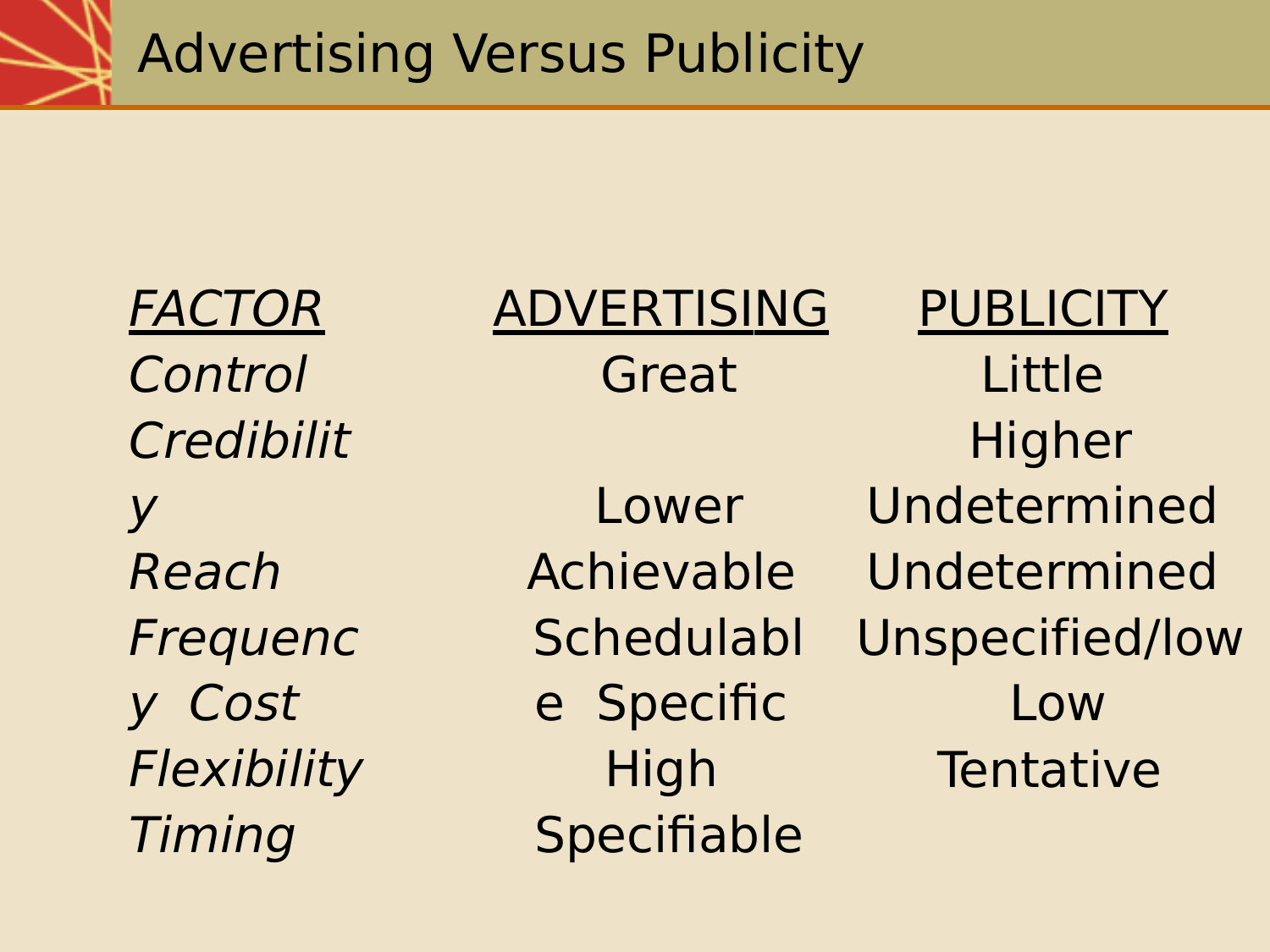

# Advertising Versus Publicity
FACTOR
Control  Credibility
Reach  Frequency  Cost  Flexibility  Timing
ADVERTISING
Great  Lower
Achievable  Schedulable  Specific  High  Specifiable
PUBLICITY
Little  Higher
Undetermined  Undetermined  Unspecified/low  Low
Tentative